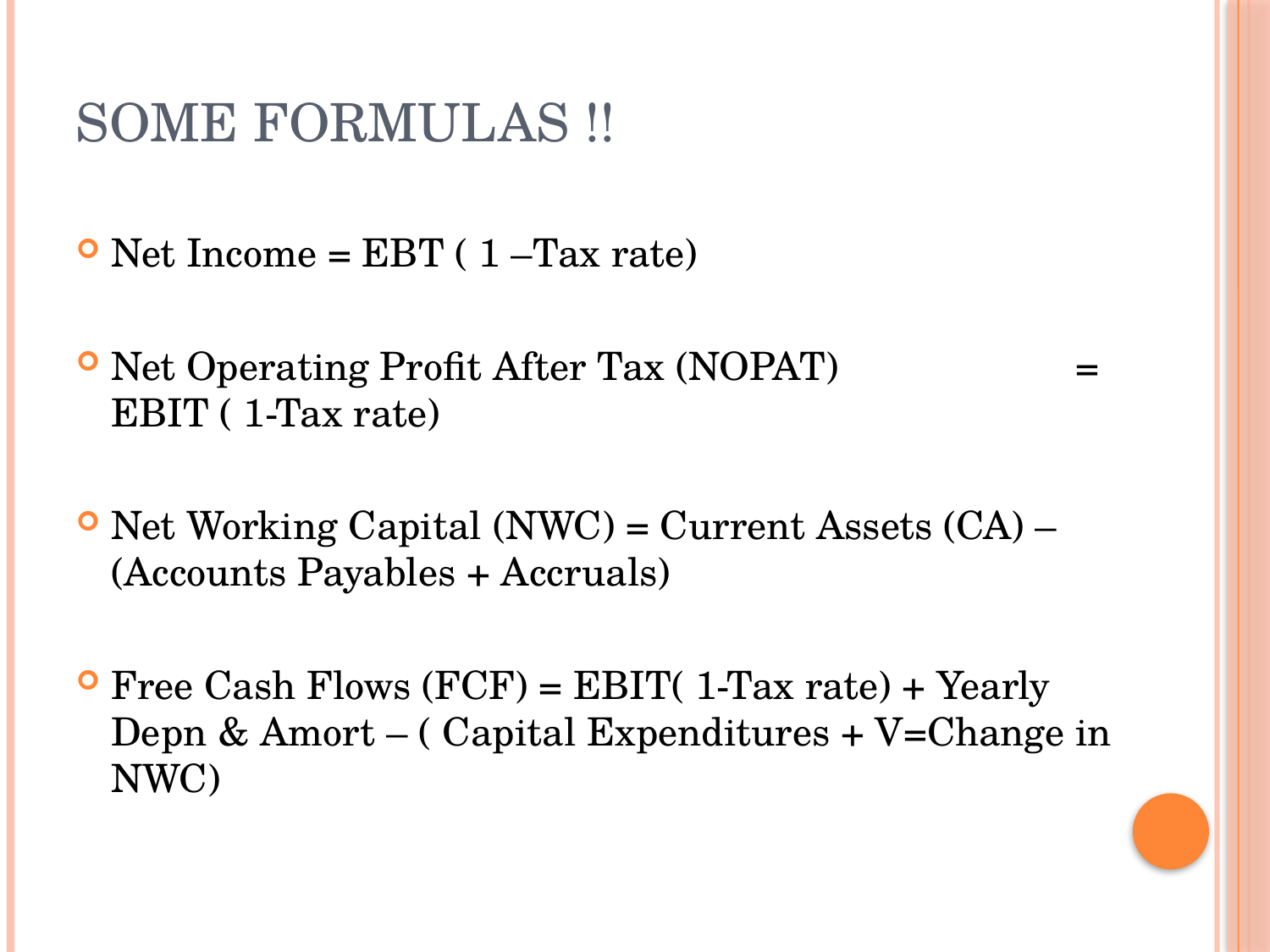

# Some Formulas !!
Net Income = EBT ( 1 –Tax rate)

Net Operating Profit After Tax (NOPAT)                      = EBIT ( 1-Tax rate)

Net Working Capital (NWC) = Current Assets (CA) – (Accounts Payables + Accruals)

Free Cash Flows (FCF) = EBIT( 1-Tax rate) + Yearly Depn & Amort – ( Capital Expenditures + V=Change in NWC)